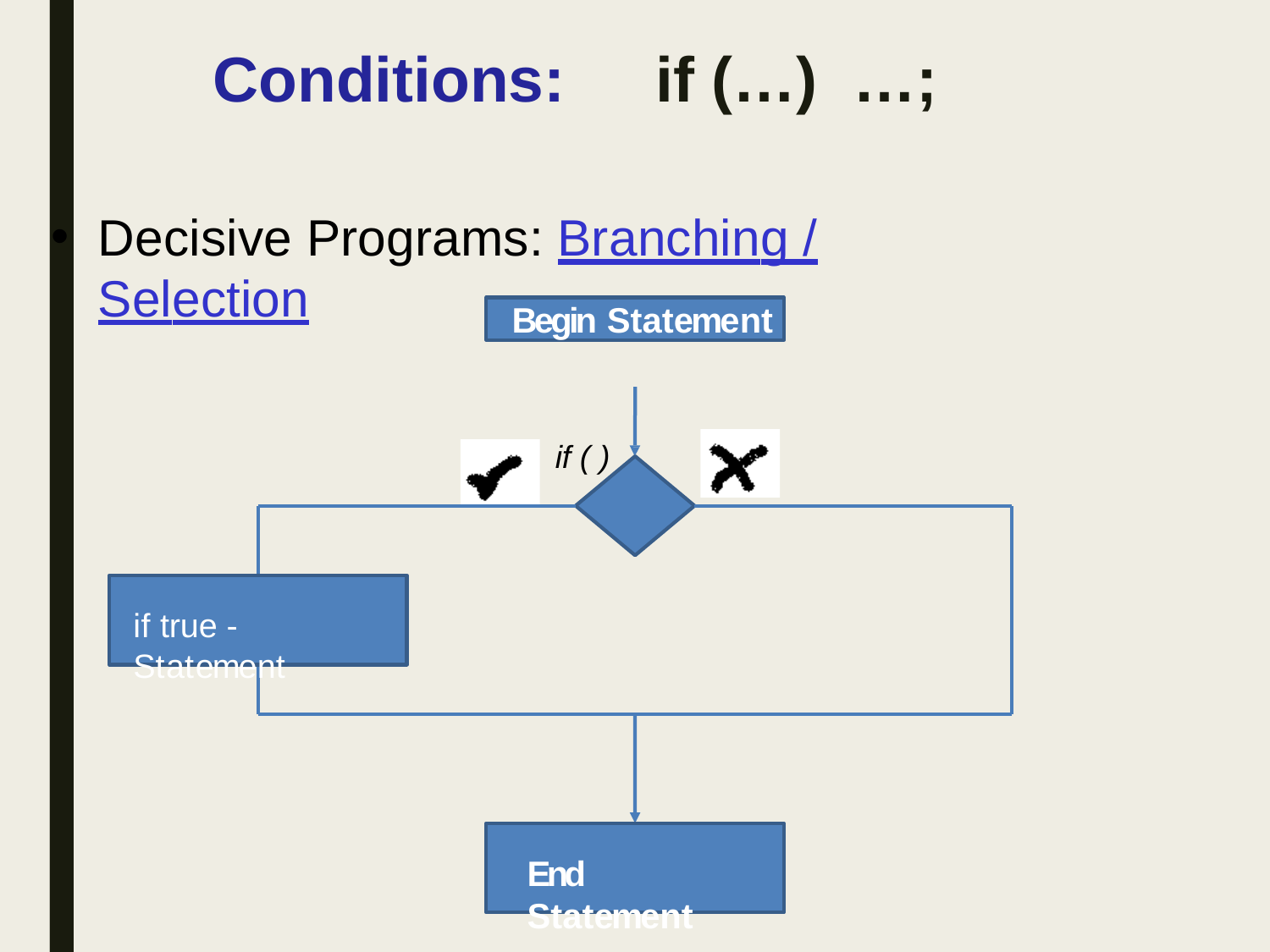

# Conditions:	if (…)	…;
Decisive Programs: Branching / Selection
Begin Statement

if ( )

if true - Statement

End Statement